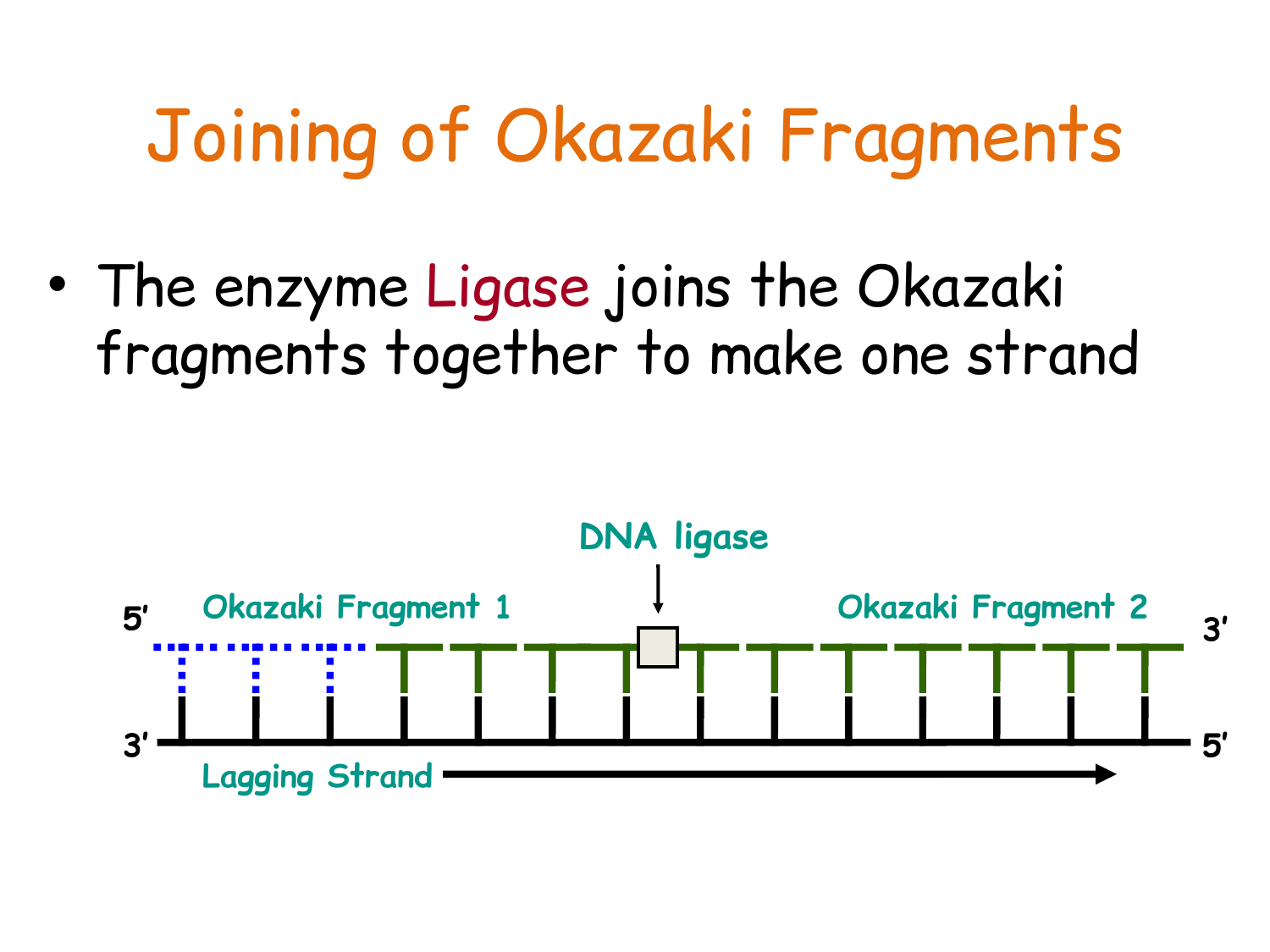

# Joining of Okazaki Fragments
The enzyme Ligase joins the Okazaki fragments together to make one strand
 DNA ligase

Okazaki Fragment 1
Okazaki Fragment 2
5’
3’

3’
5’

Lagging Strand